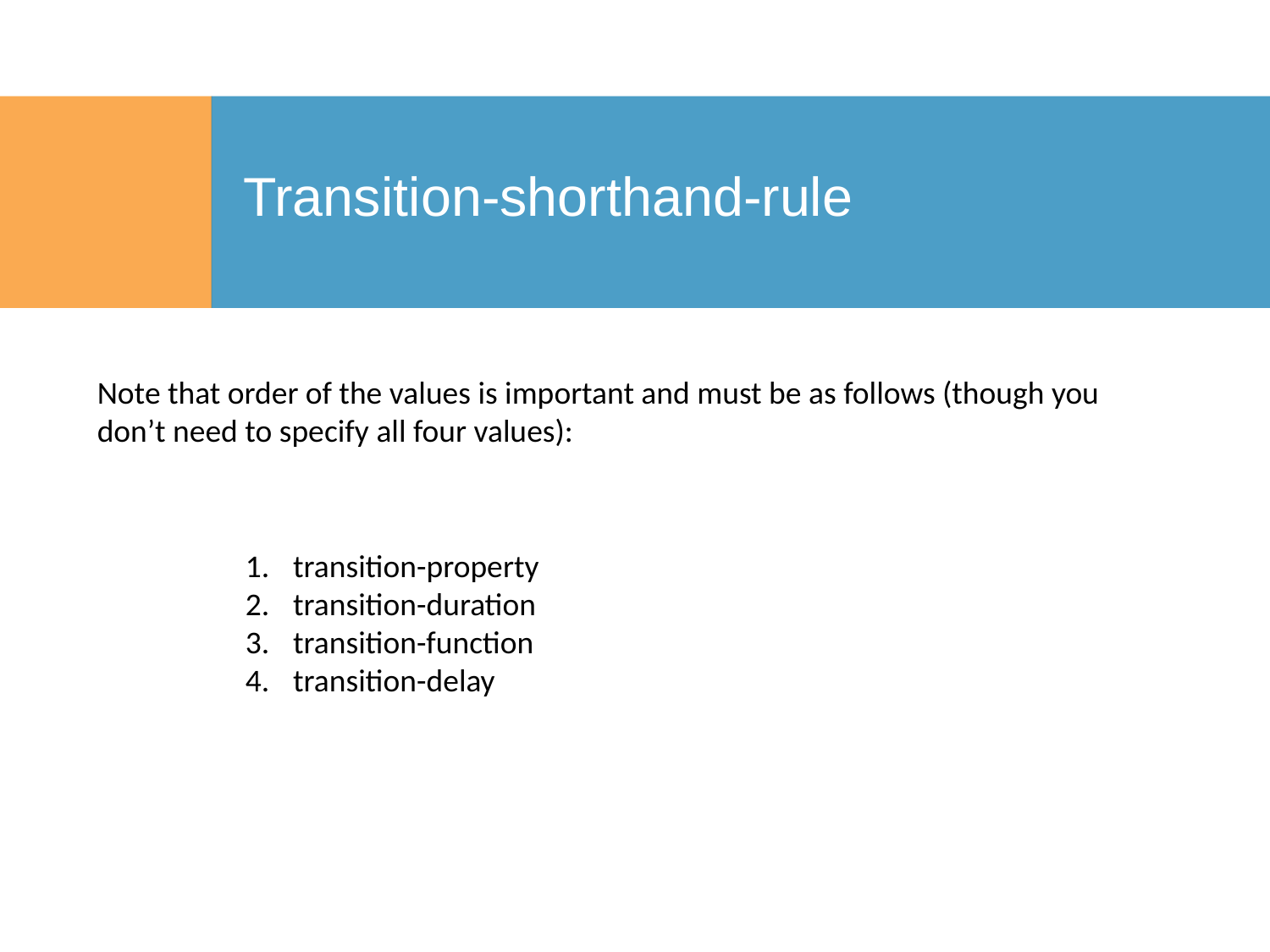

# Transition-shorthand-rule
Note that order of the values is important and must be as follows (though you don’t need to specify all four values):
transition-property
transition-duration
transition-function
transition-delay